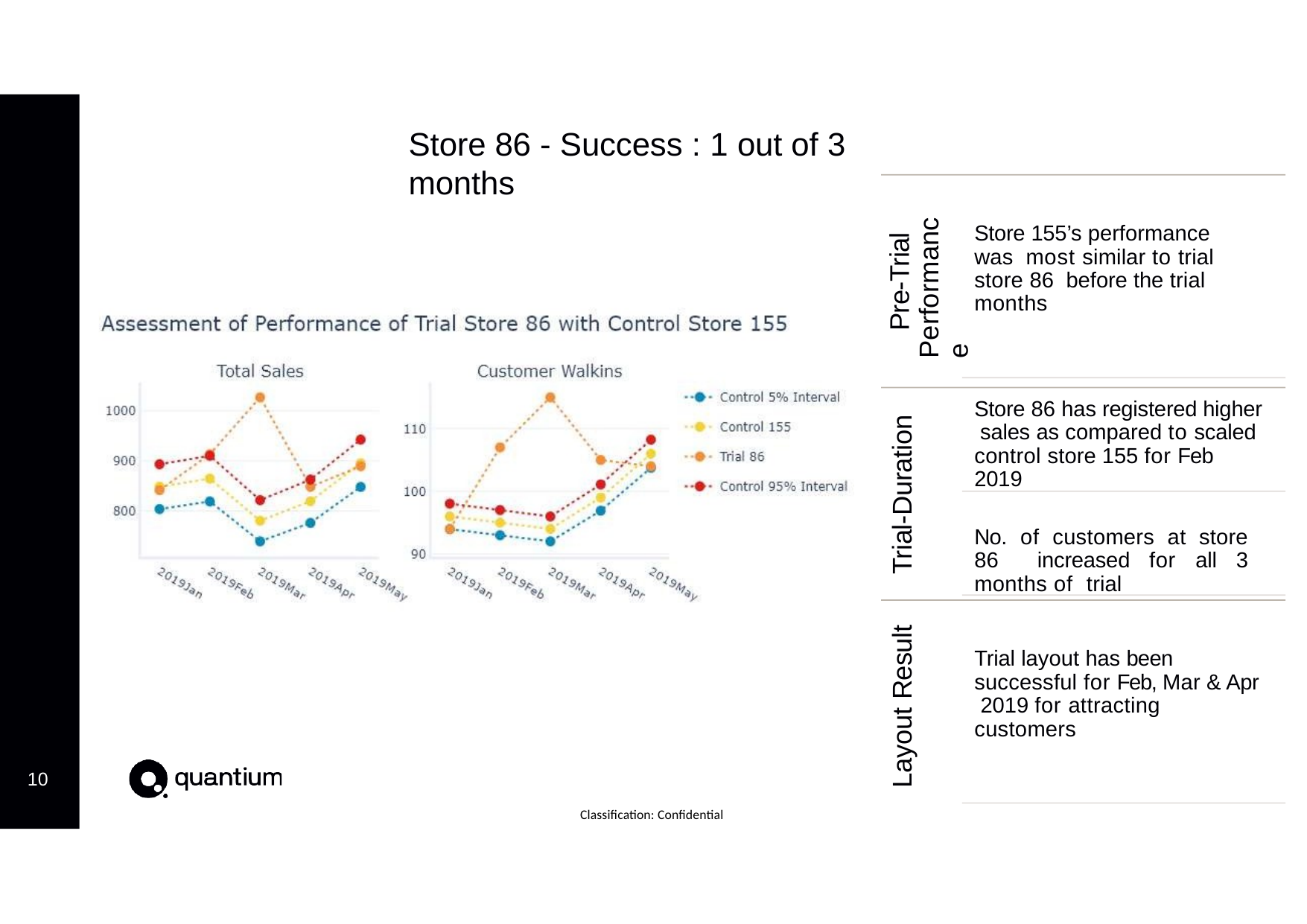

# Store 86 - Success : 1 out of 3 months

Pre-Trial  Performance
Store 155’s performance was  most similar to trial store 86  before the trial months

Store 86 has registered higher  sales as compared to scaled  control store 155 for Feb 2019

No. of customers at store 86  increased for all 3 months of  trial
Trial-Duration

Layout Result
Trial layout has been  successful for Feb, Mar & Apr  2019 for attracting customers
10

Classification: Confidential